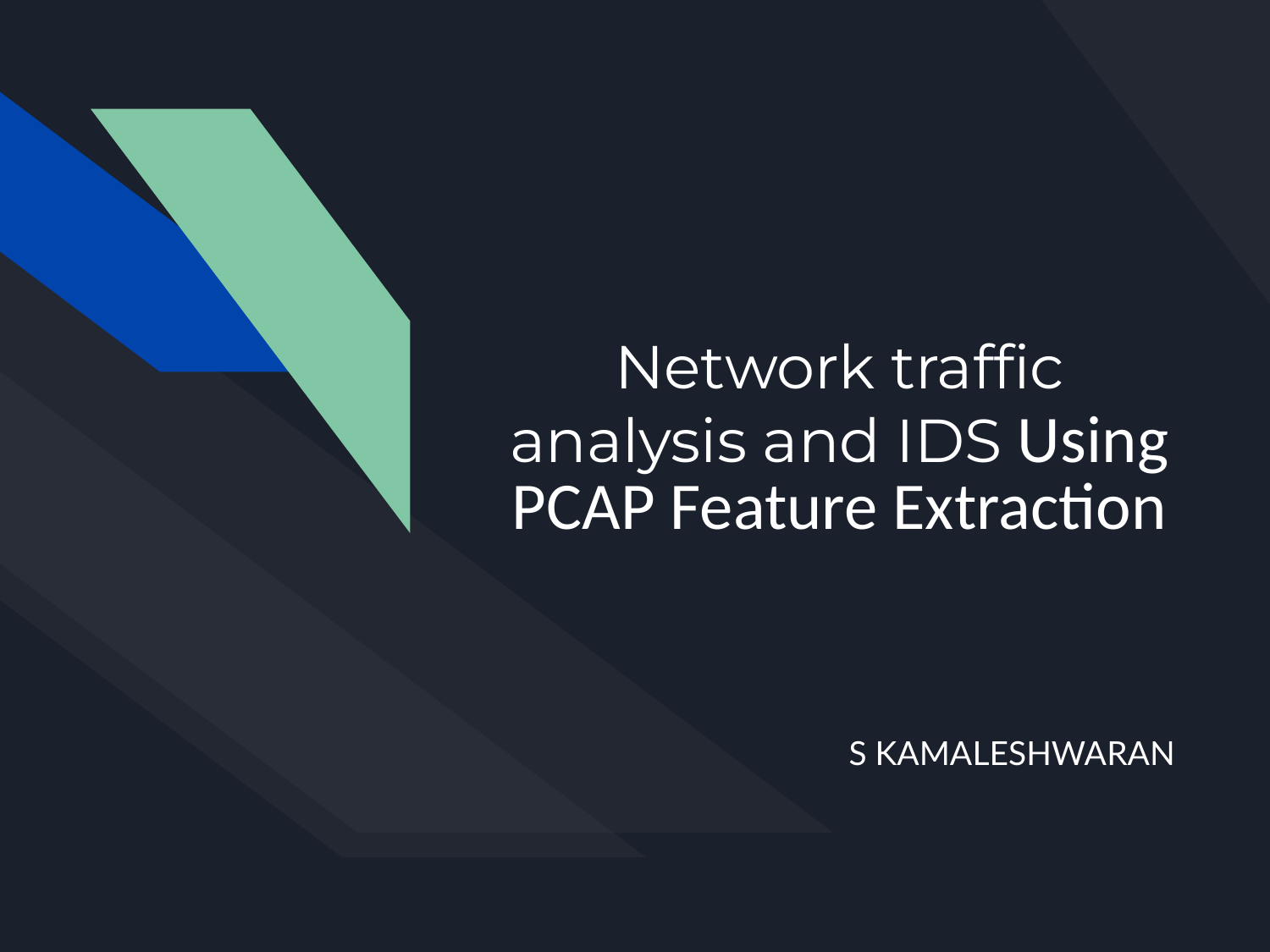

# Network traffic analysis and IDS Using PCAP Feature Extraction
S KAMALESHWARAN